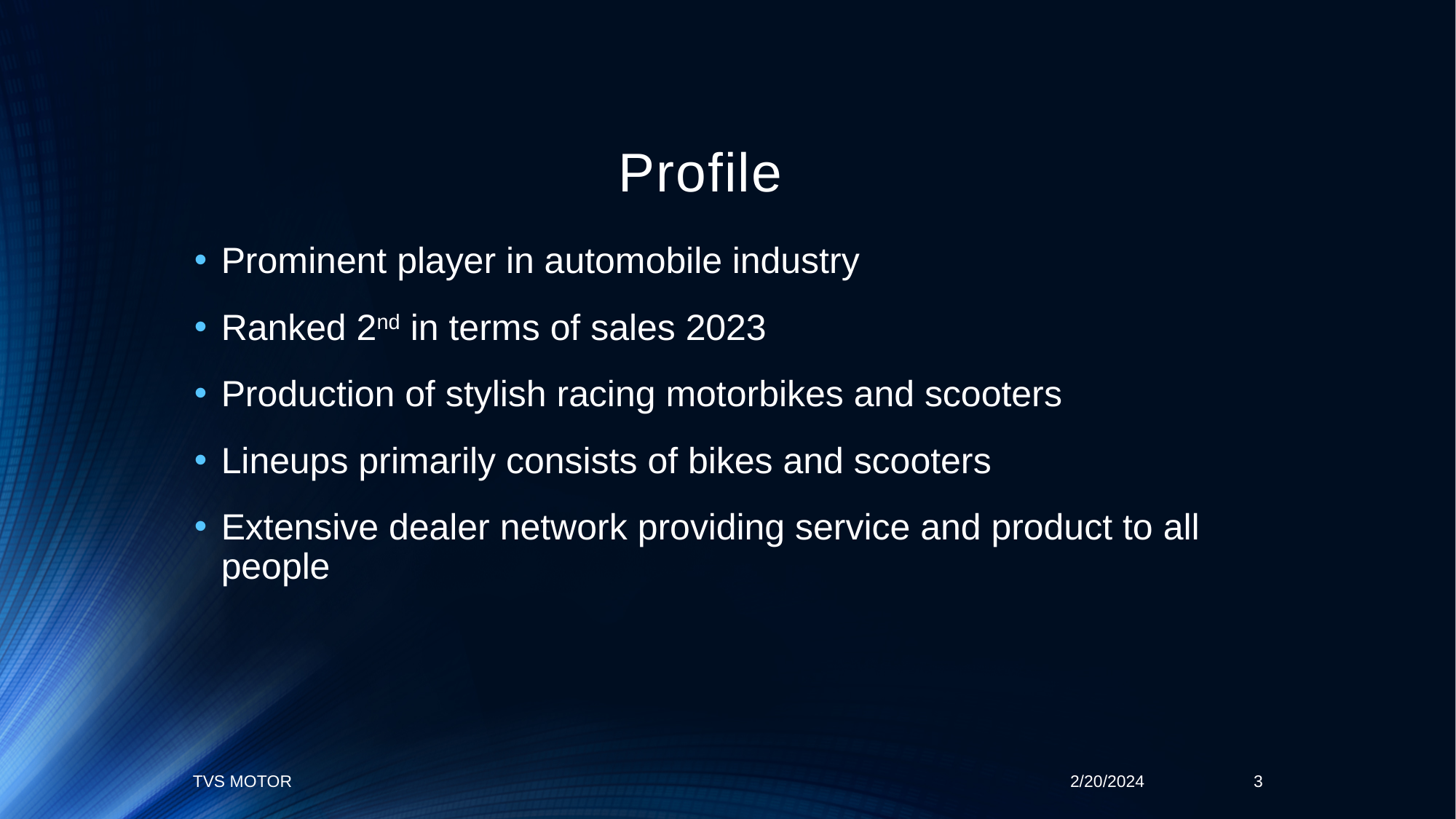

# Profile
Prominent player in automobile industry
Ranked 2nd in terms of sales 2023
Production of stylish racing motorbikes and scooters
Lineups primarily consists of bikes and scooters
Extensive dealer network providing service and product to all people
TVS MOTOR
2/20/2024
3